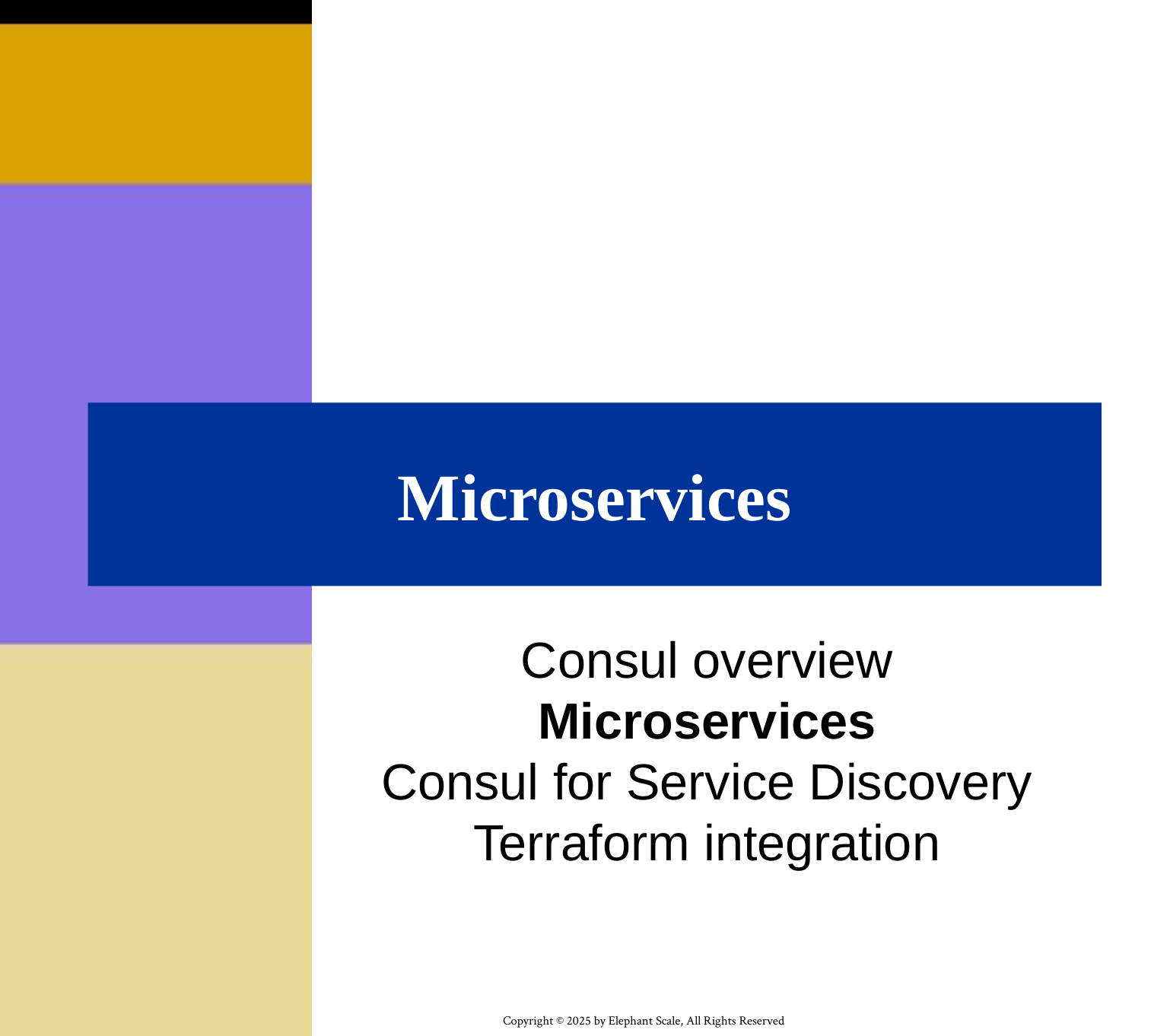

# Microservices
Consul overview
Microservices
Consul for Service Discovery
Terraform integration

Copyright © 2025 by Elephant Scale, All Rights Reserved